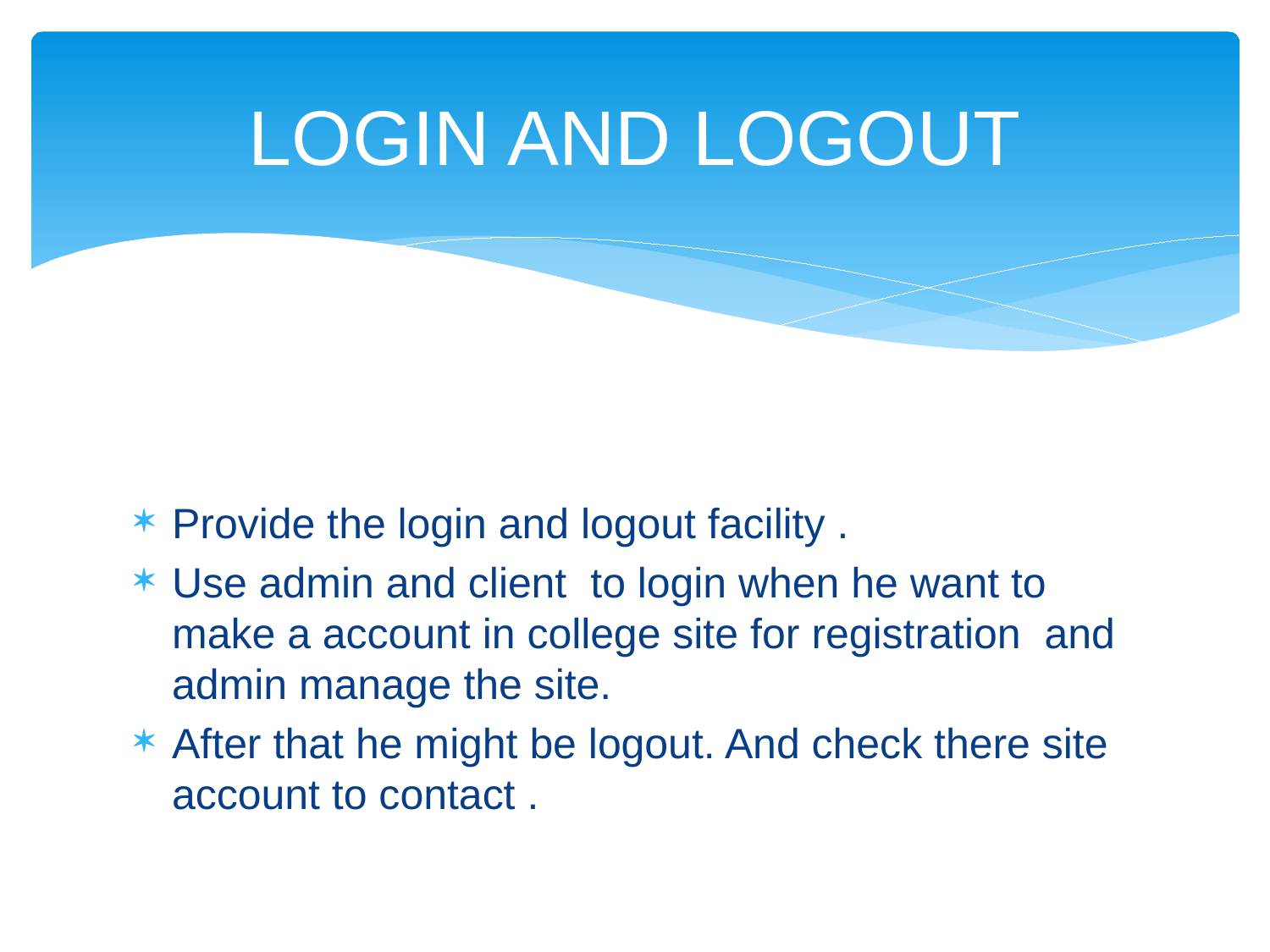

# LOGIN AND LOGOUT

Provide the login and logout facility .
Use admin and client  to login when he want to make a account in college site for registration  and admin manage the site.
After that he might be logout. And check there site account to contact .